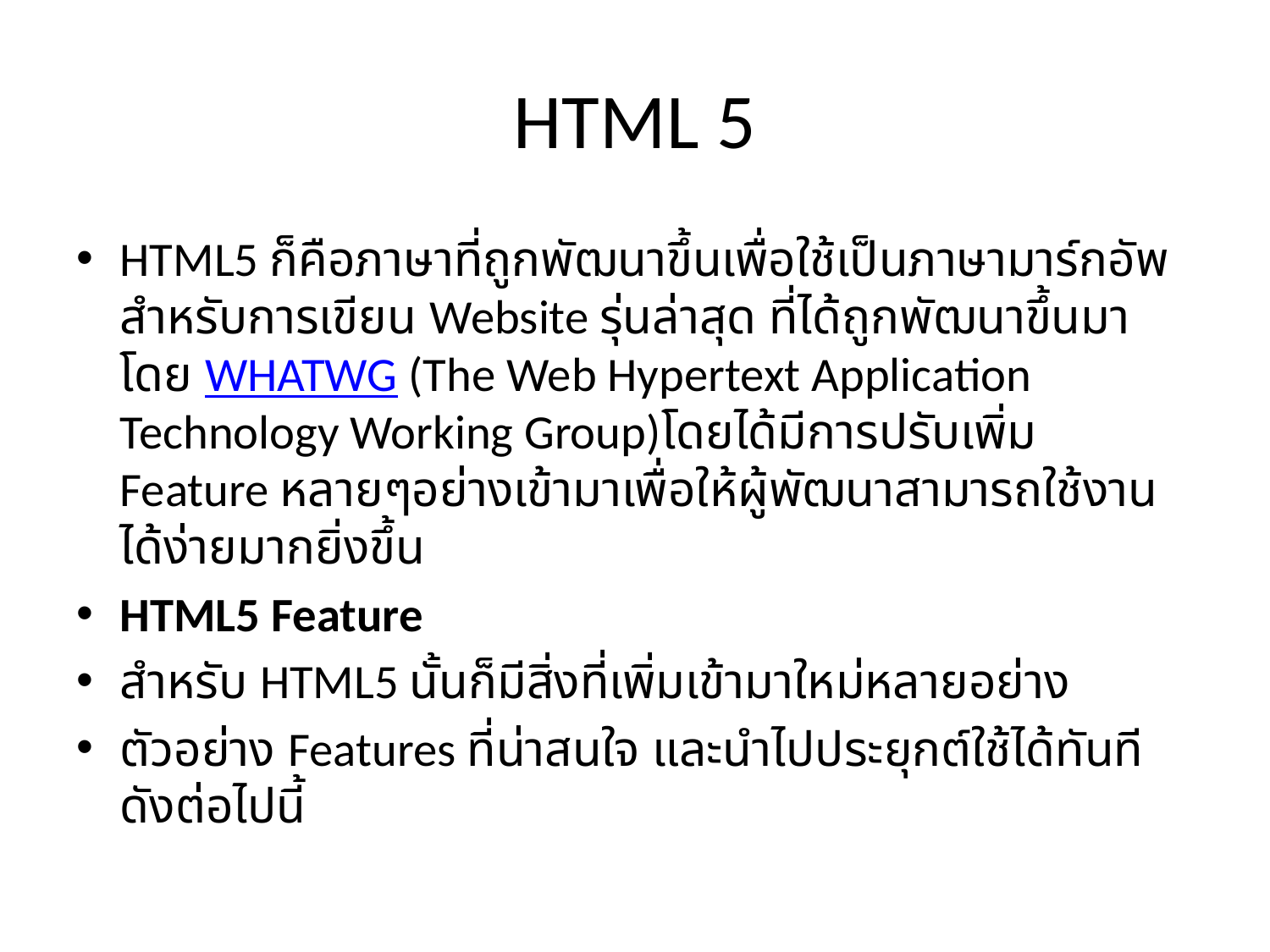

# HTML 5
HTML5 ก็คือภาษาที่ถูกพัฒนาขึ้นเพื่อใช้เป็นภาษามาร์กอัพ สำหรับการเขียน Website รุ่นล่าสุด ที่ได้ถูกพัฒนาขึ้นมาโดย WHATWG (The Web Hypertext Application Technology Working Group)โดยได้มีการปรับเพิ่ม Feature หลายๆอย่างเข้ามาเพื่อให้ผู้พัฒนาสามารถใช้งานได้ง่ายมากยิ่งขึ้น
HTML5 Feature
สำหรับ HTML5 นั้นก็มีสิ่งที่เพิ่มเข้ามาใหม่หลายอย่าง
ตัวอย่าง Features ที่น่าสนใจ และนำไปประยุกต์ใช้ได้ทันที ดังต่อไปนี้